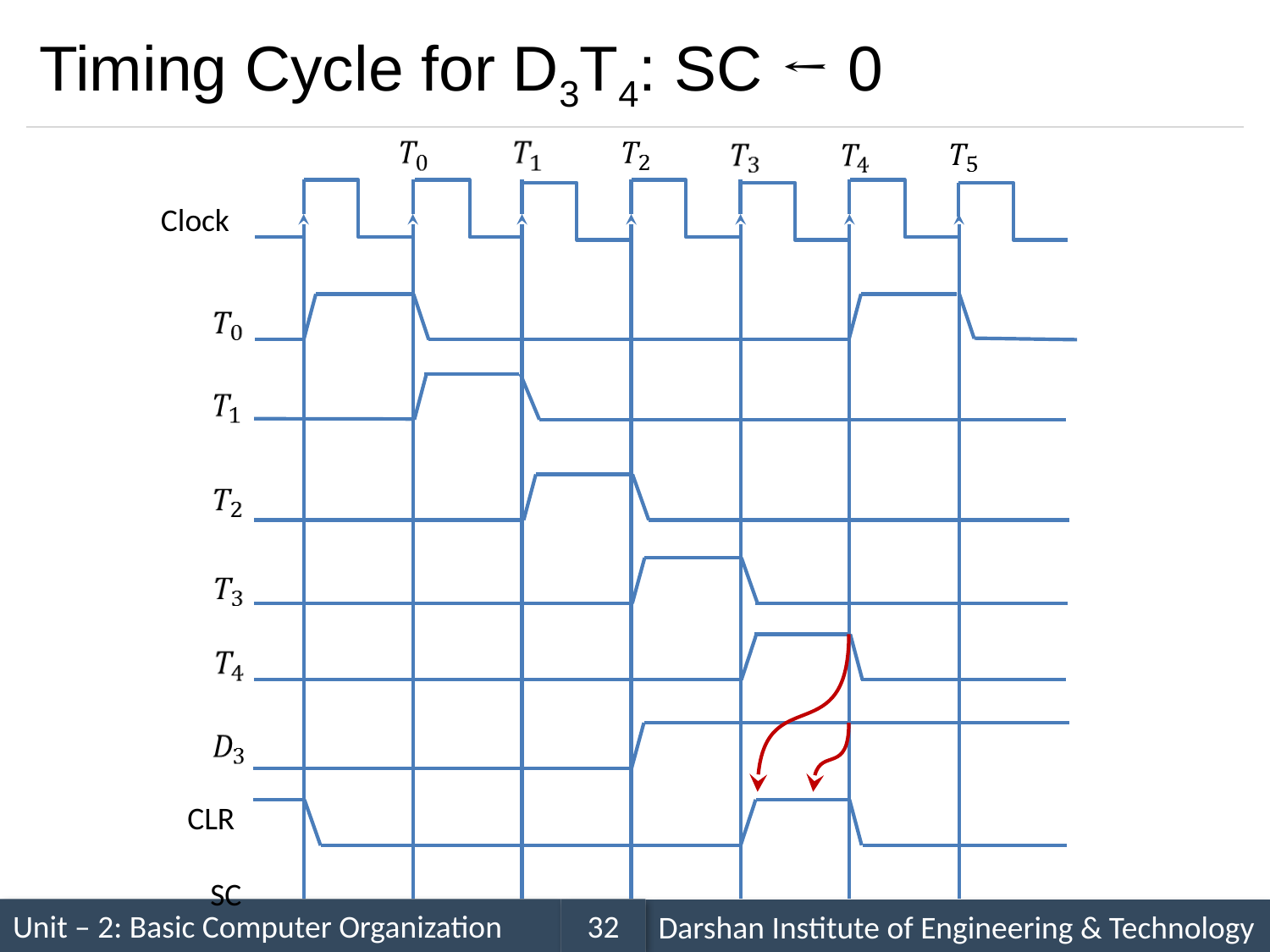

# Timing Cycle for D3T4: SC ← 0

Clock

CLR       SC